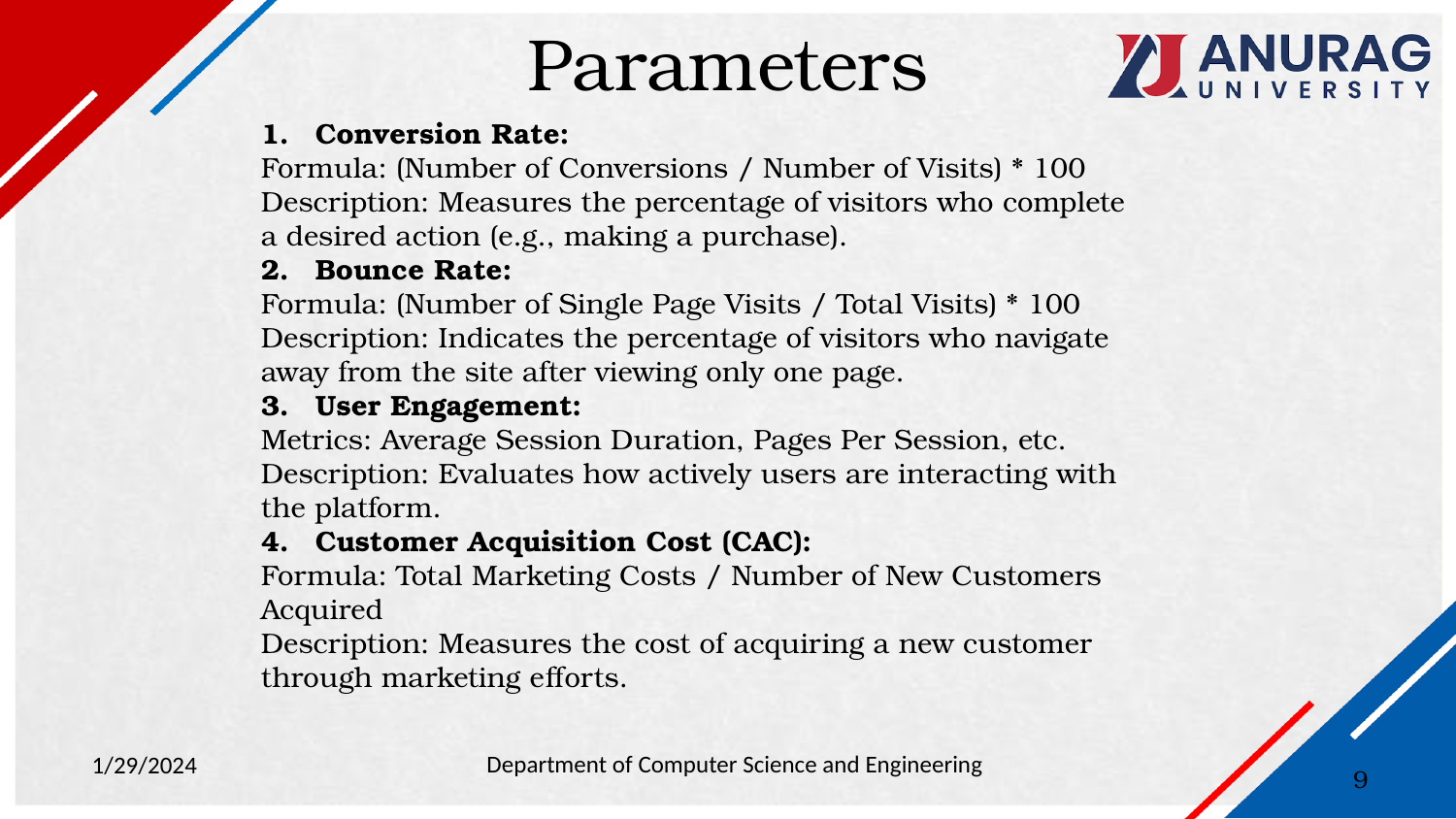

# Parameters
Conversion Rate:
Formula: (Number of Conversions / Number of Visits) * 100
Description: Measures the percentage of visitors who complete a desired action (e.g., making a purchase).
Bounce Rate:
Formula: (Number of Single Page Visits / Total Visits) * 100
Description: Indicates the percentage of visitors who navigate away from the site after viewing only one page.
User Engagement:
Metrics: Average Session Duration, Pages Per Session, etc.
Description: Evaluates how actively users are interacting with the platform.
Customer Acquisition Cost (CAC):
Formula: Total Marketing Costs / Number of New Customers Acquired
Description: Measures the cost of acquiring a new customer through marketing efforts.
Department of Computer Science and Engineering
1/29/2024
9